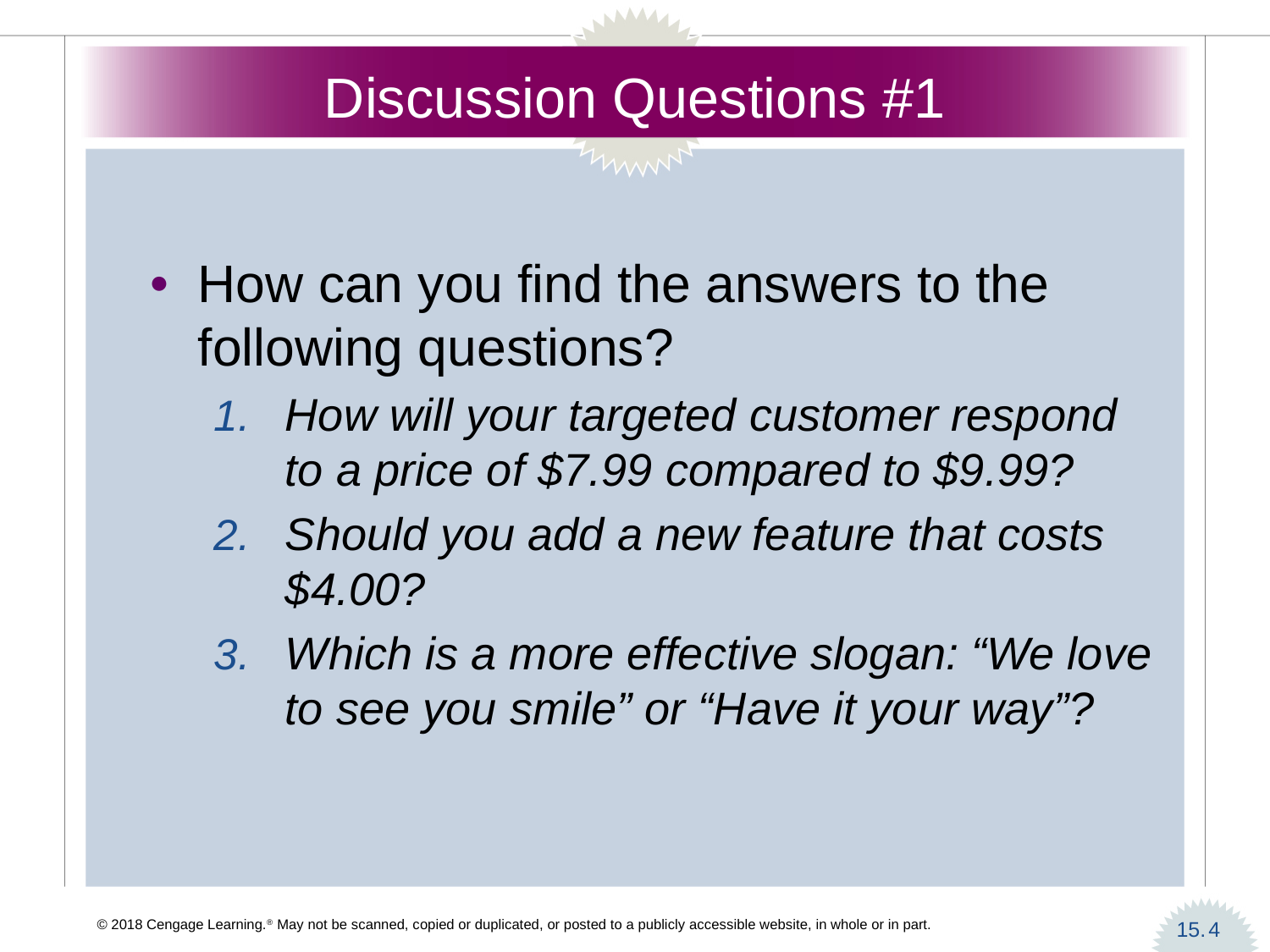

# Discussion Questions #1
How can you find the answers to the following questions?
How will your targeted customer respond to a price of $7.99 compared to $9.99?
Should you add a new feature that costs $4.00?
Which is a more effective slogan: “We love to see you smile” or “Have it your way”?

4